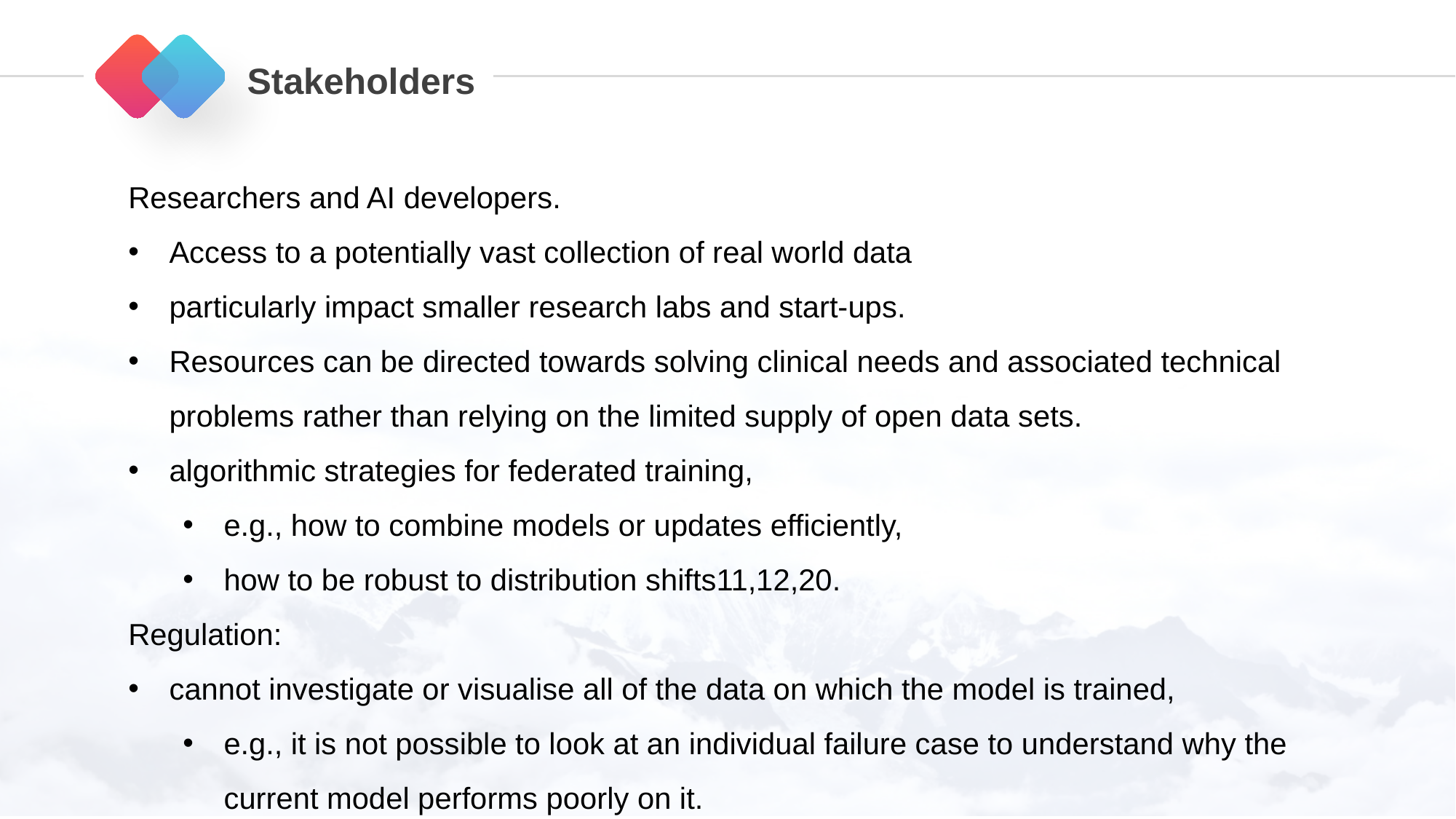

Stakeholders
Researchers and AI developers.
Access to a potentially vast collection of real world data
particularly impact smaller research labs and start-ups.
Resources can be directed towards solving clinical needs and associated technical problems rather than relying on the limited supply of open data sets.
algorithmic strategies for federated training,
e.g., how to combine models or updates efficiently,
how to be robust to distribution shifts11,12,20.
Regulation:
cannot investigate or visualise all of the data on which the model is trained,
e.g., it is not possible to look at an individual failure case to understand why the current model performs poorly on it.